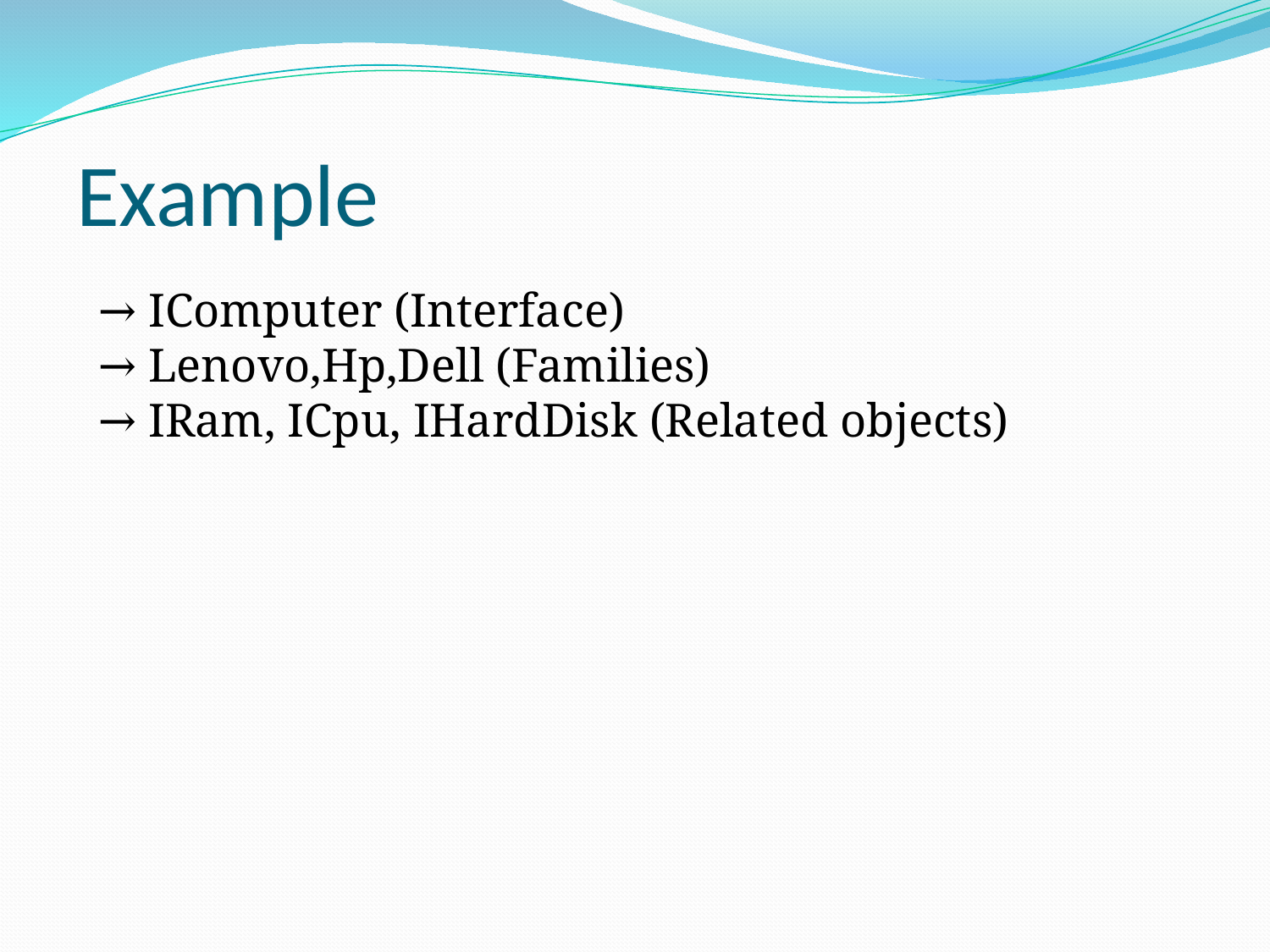

# Example
→ IComputer (Interface)
→ Lenovo,Hp,Dell (Families)
→ IRam, ICpu, IHardDisk (Related objects)